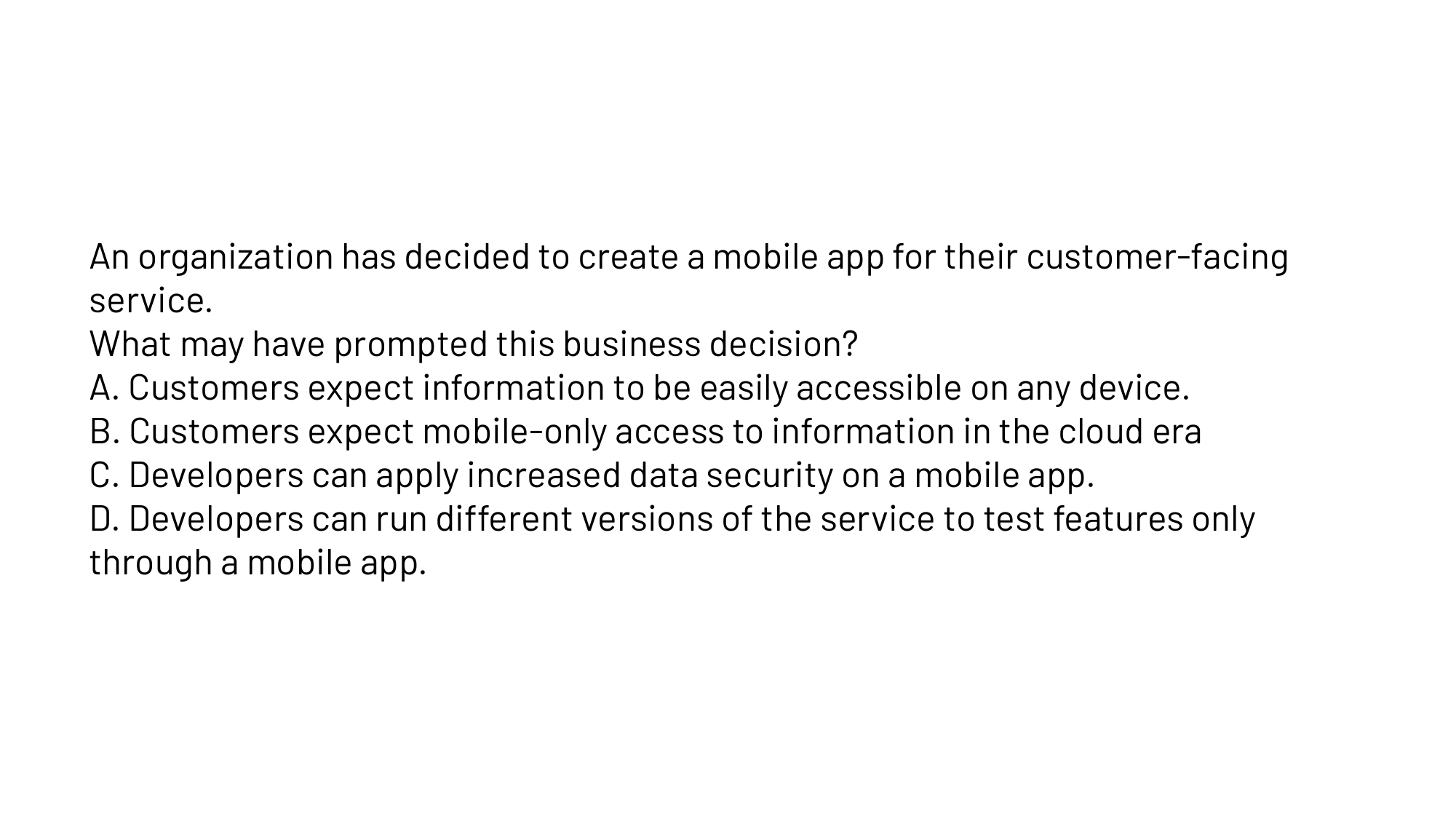

An organization has decided to create a mobile app for their customer-facing service.
What may have prompted this business decision?
A. Customers expect information to be easily accessible on any device.
B. Customers expect mobile-only access to information in the cloud era
C. Developers can apply increased data security on a mobile app.
D. Developers can run different versions of the service to test features only through a mobile app.